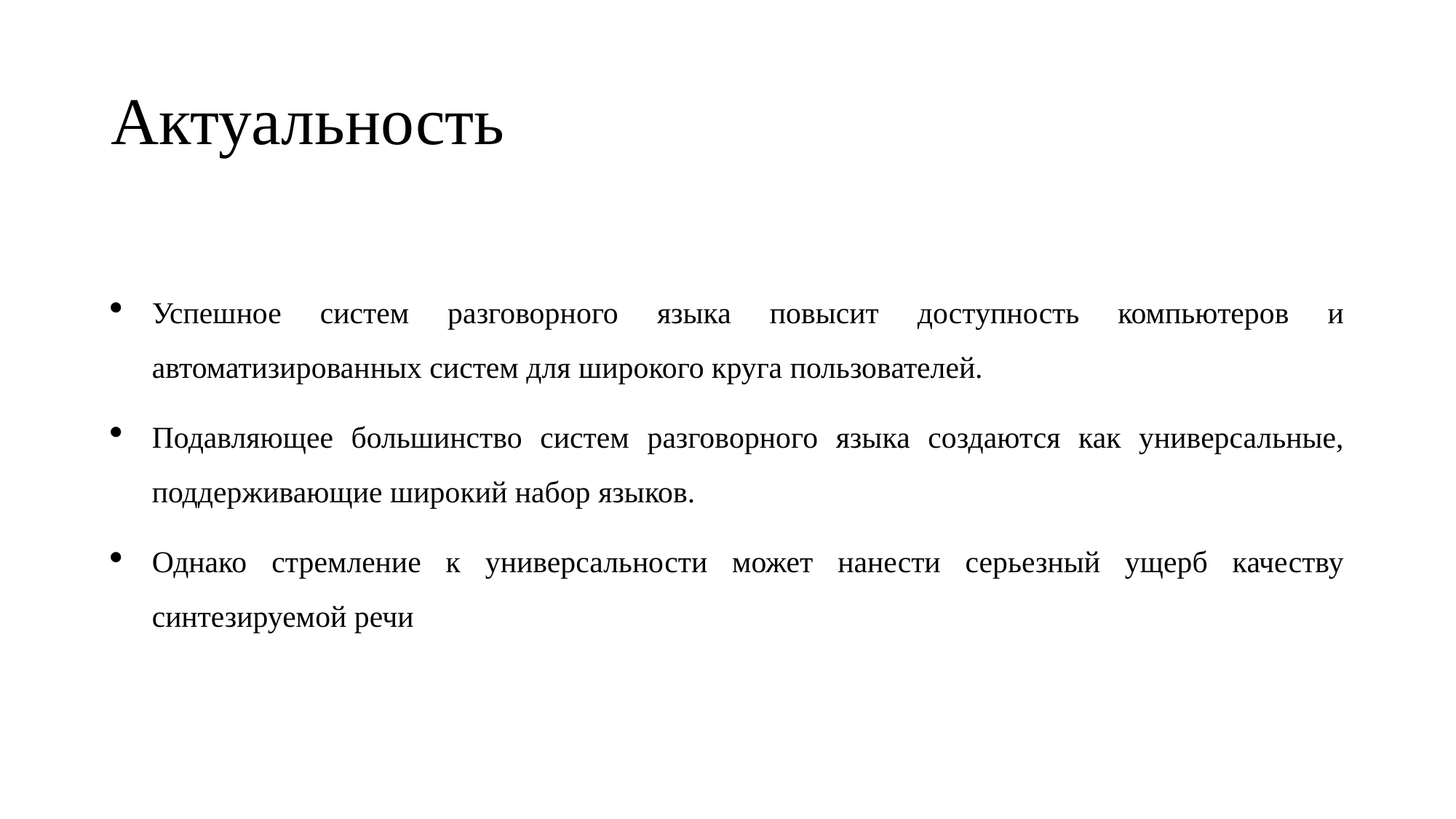

# Актуальность

Успешное систем разговорного языка повысит доступность компьютеров и автоматизированных систем для широкого круга пользователей.
Подавляющее большинство систем разговорного языка создаются как универсальные, поддерживающие широкий набор языков.
Однако стремление к универсальности может нанести серьезный ущерб качеству синтезируемой речи